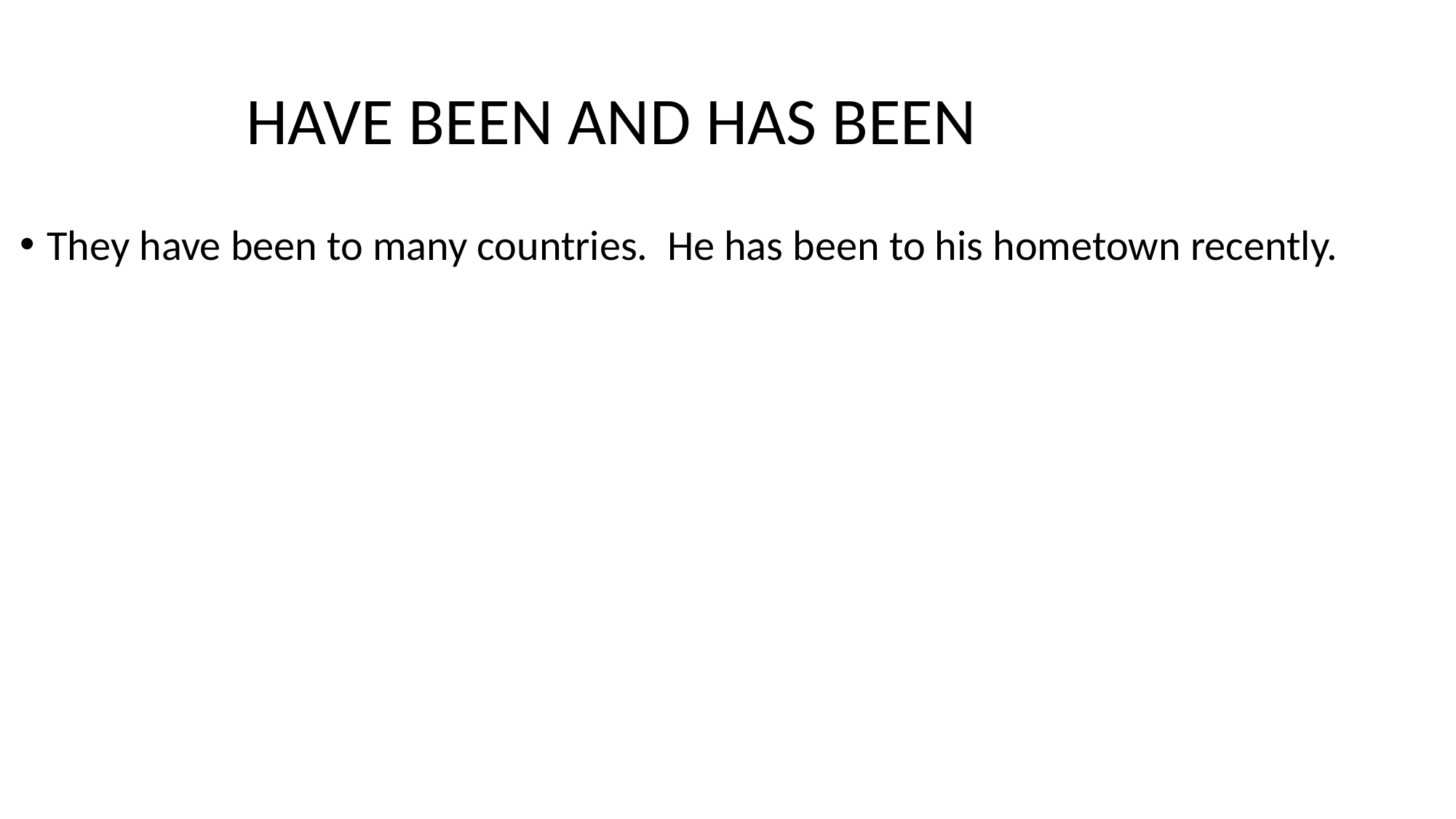

# HAVE BEEN AND HAS BEEN
They have been to many countries.  He has been to his hometown recently.